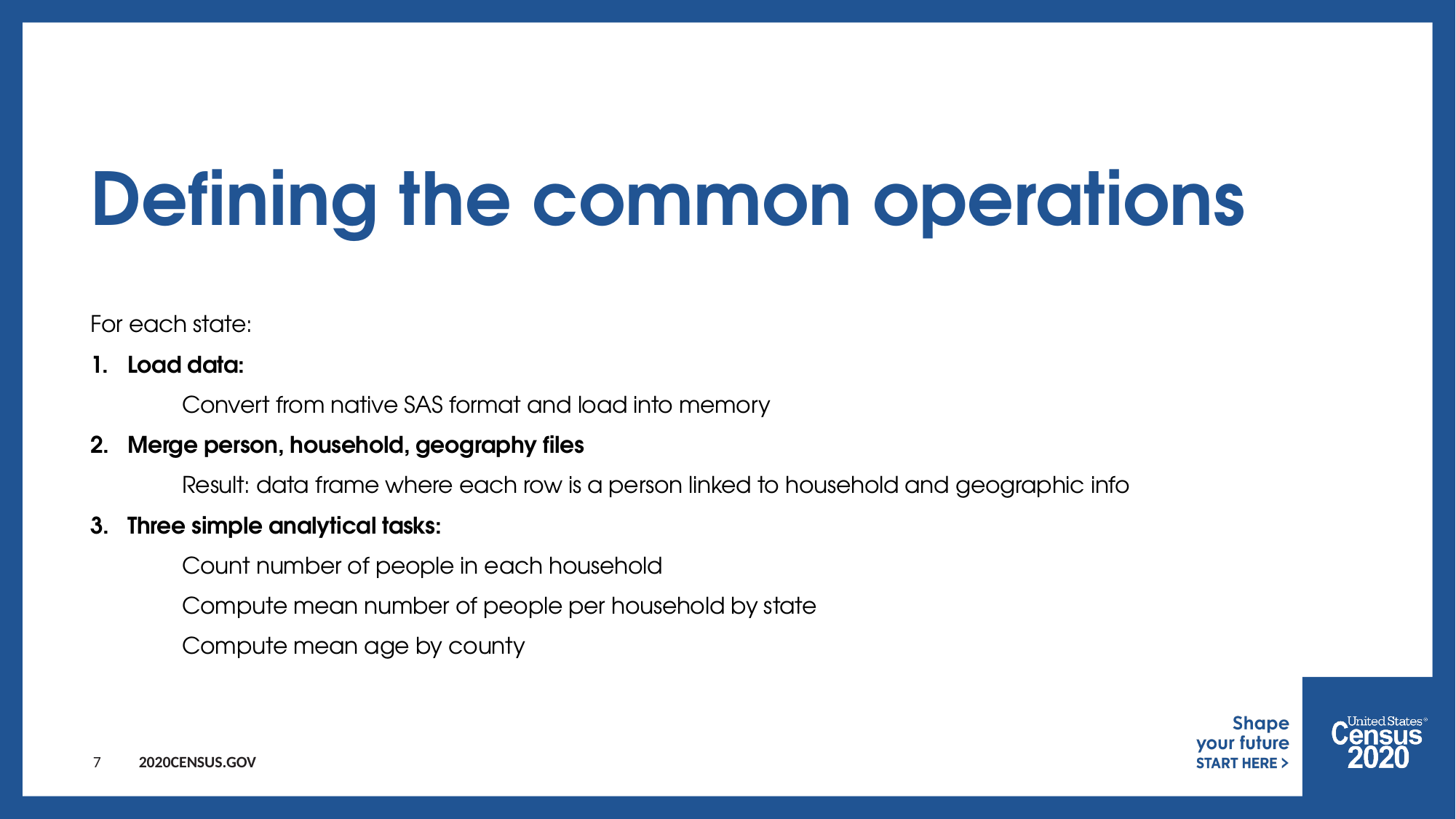

# Defining the common operations
For each state:​
Load data:​
	Convert from native SAS format and load into memory
2.   Merge person, household, geography files ​
	Result: data frame where each row is a person linked to household and geographic info​
3.   Three simple analytical tasks:​
	Count number of people in each household​
	Compute mean number of people per household by state​
	Compute mean age by county

7